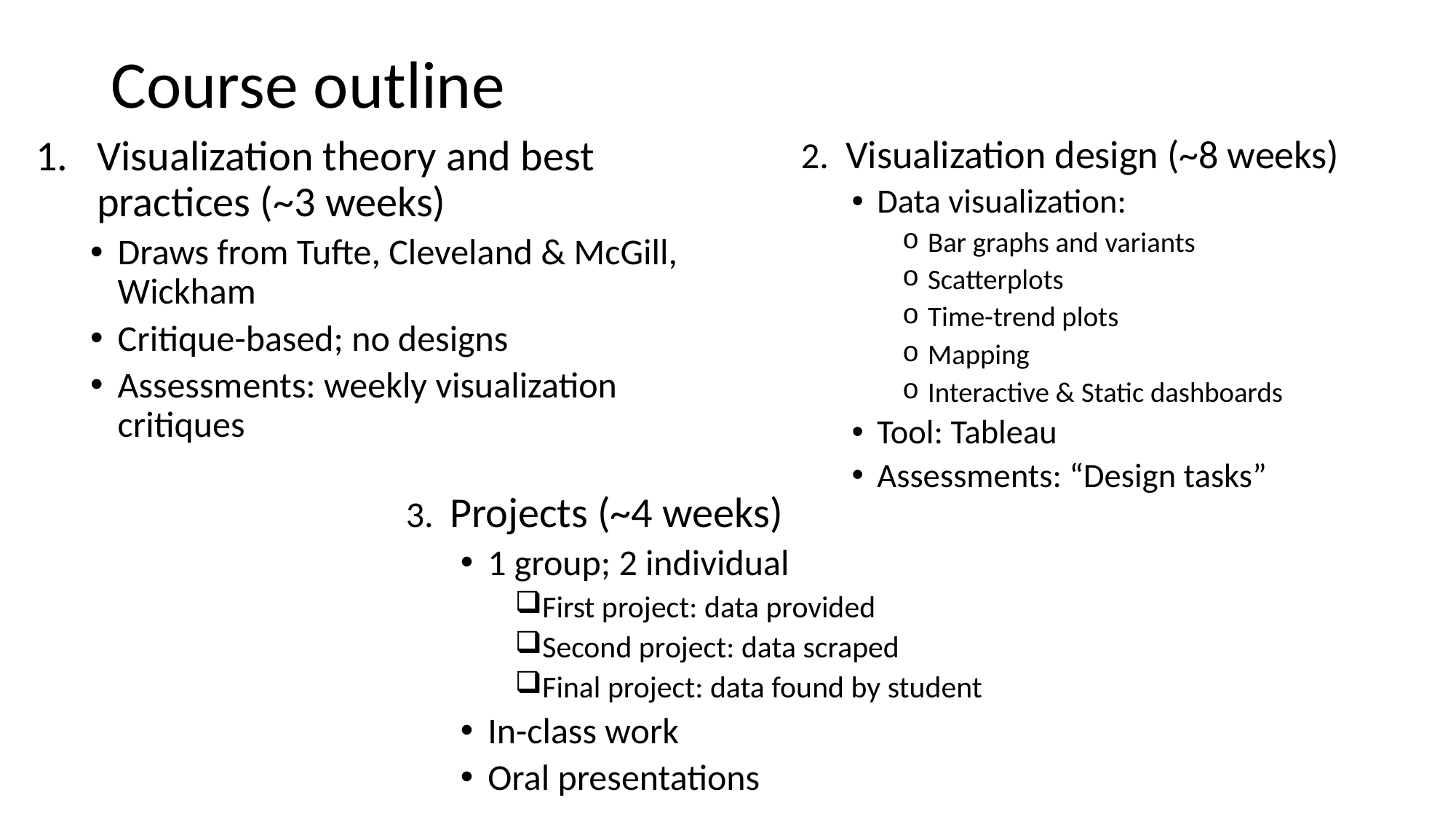

# Course outline
2.  Visualization design (~8 weeks)
Data visualization:
Bar graphs and variants
Scatterplots
Time-trend plots
Mapping
Interactive & Static dashboards
Tool: Tableau
Assessments: “Design tasks”

Visualization theory and best practices (~3 weeks)
Draws from Tufte, Cleveland & McGill, Wickham
Critique-based; no designs
Assessments: weekly visualization critiques

3.  Projects (~4 weeks)
1 group; 2 individual
First project: data provided
Second project: data scraped
Final project: data found by student
In-class work
Oral presentations